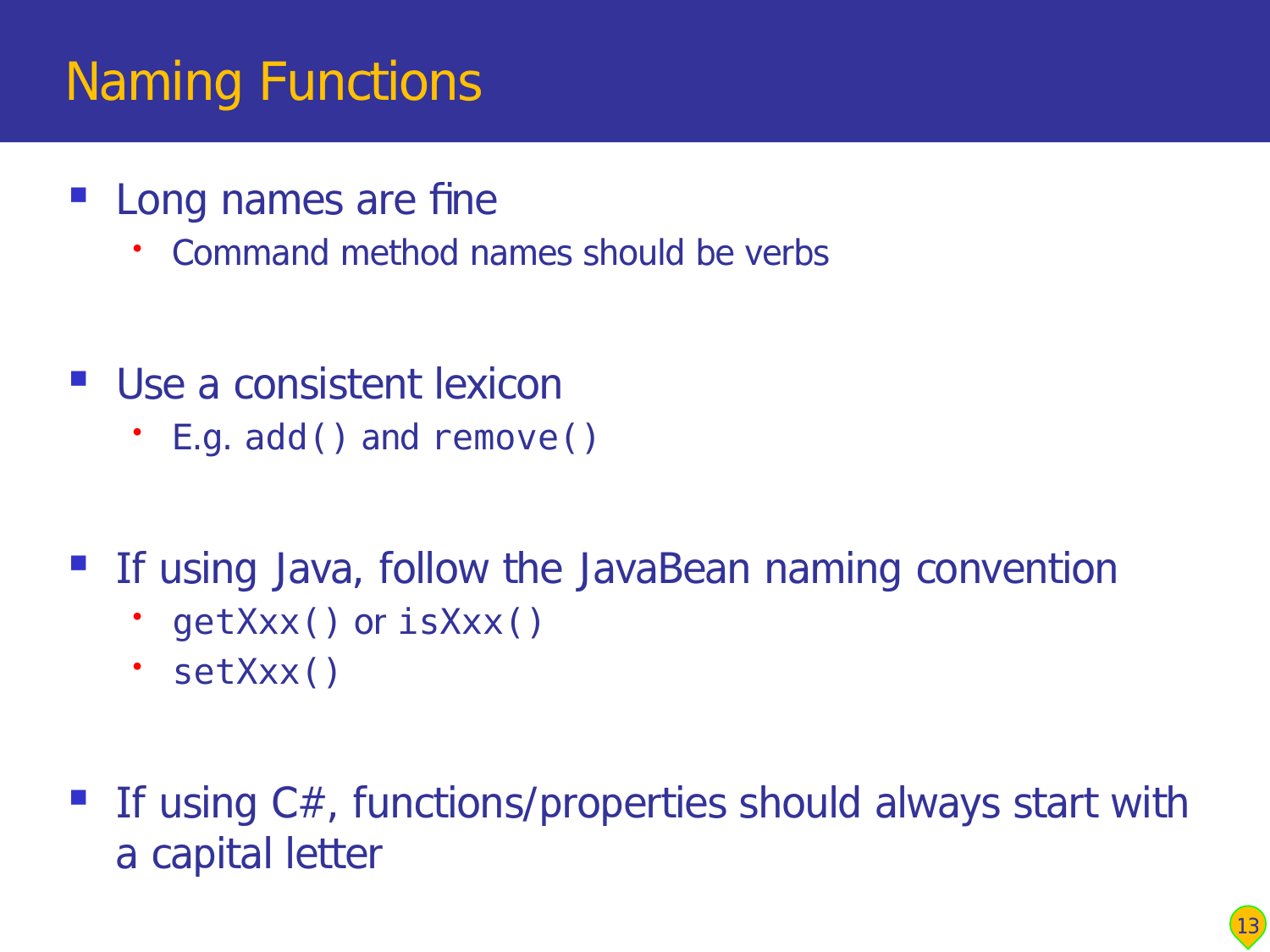

# Naming Functions
Long names are fine
Command method names should be verbs

Use a consistent lexicon
E.g. add() and remove()

If using Java, follow the JavaBean naming convention
getXxx() or isXxx()
setXxx()

If using C#, functions/properties should always start with a capital letter
13